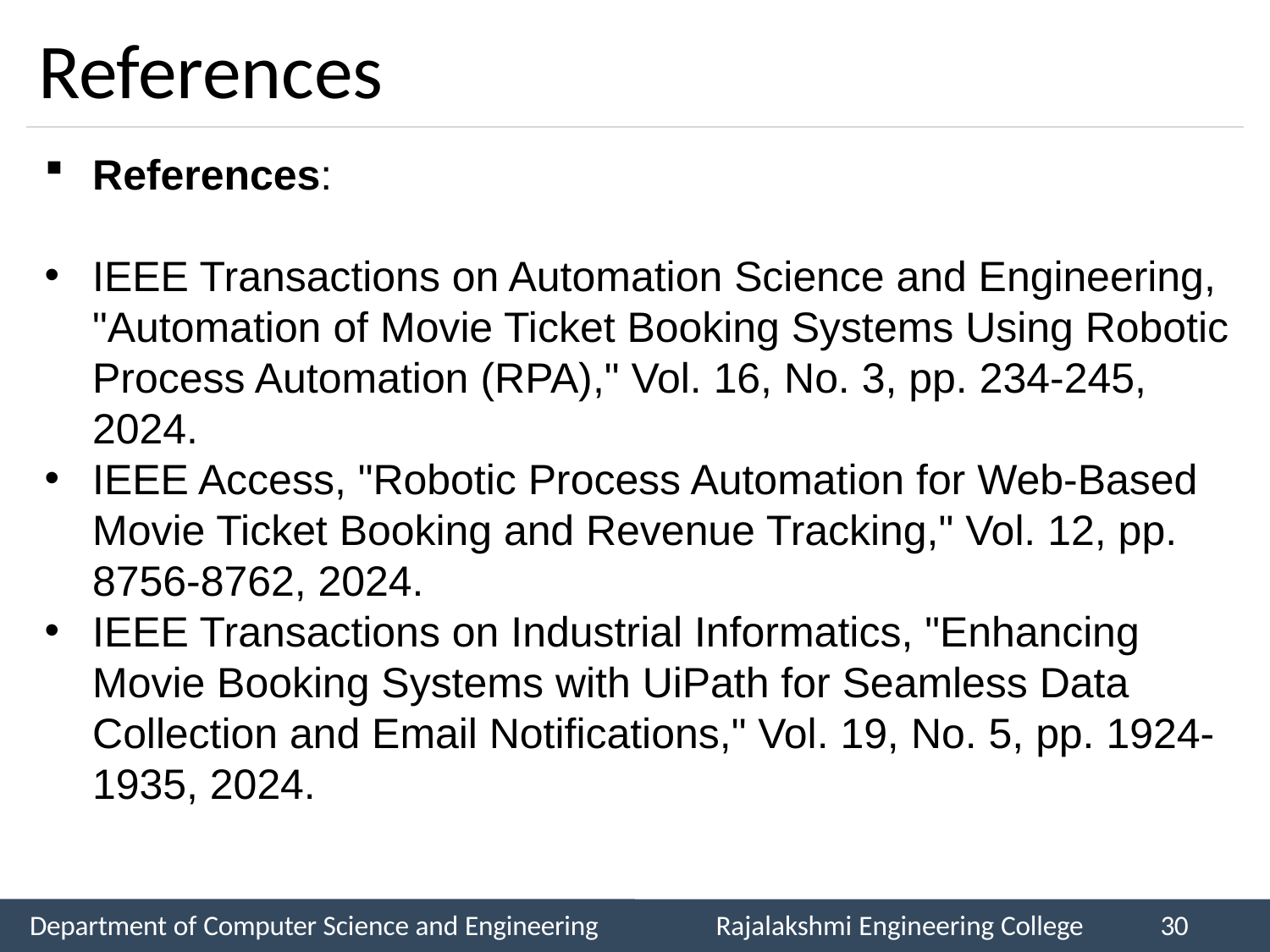

# References
References:

IEEE Transactions on Automation Science and Engineering, "Automation of Movie Ticket Booking Systems Using Robotic Process Automation (RPA)," Vol. 16, No. 3, pp. 234-245, 2024.
IEEE Access, "Robotic Process Automation for Web-Based Movie Ticket Booking and Revenue Tracking," Vol. 12, pp. 8756-8762, 2024.
IEEE Transactions on Industrial Informatics, "Enhancing Movie Booking Systems with UiPath for Seamless Data Collection and Email Notifications," Vol. 19, No. 5, pp. 1924-1935, 2024.

Department of Computer Science and Engineering
Rajalakshmi Engineering College
30